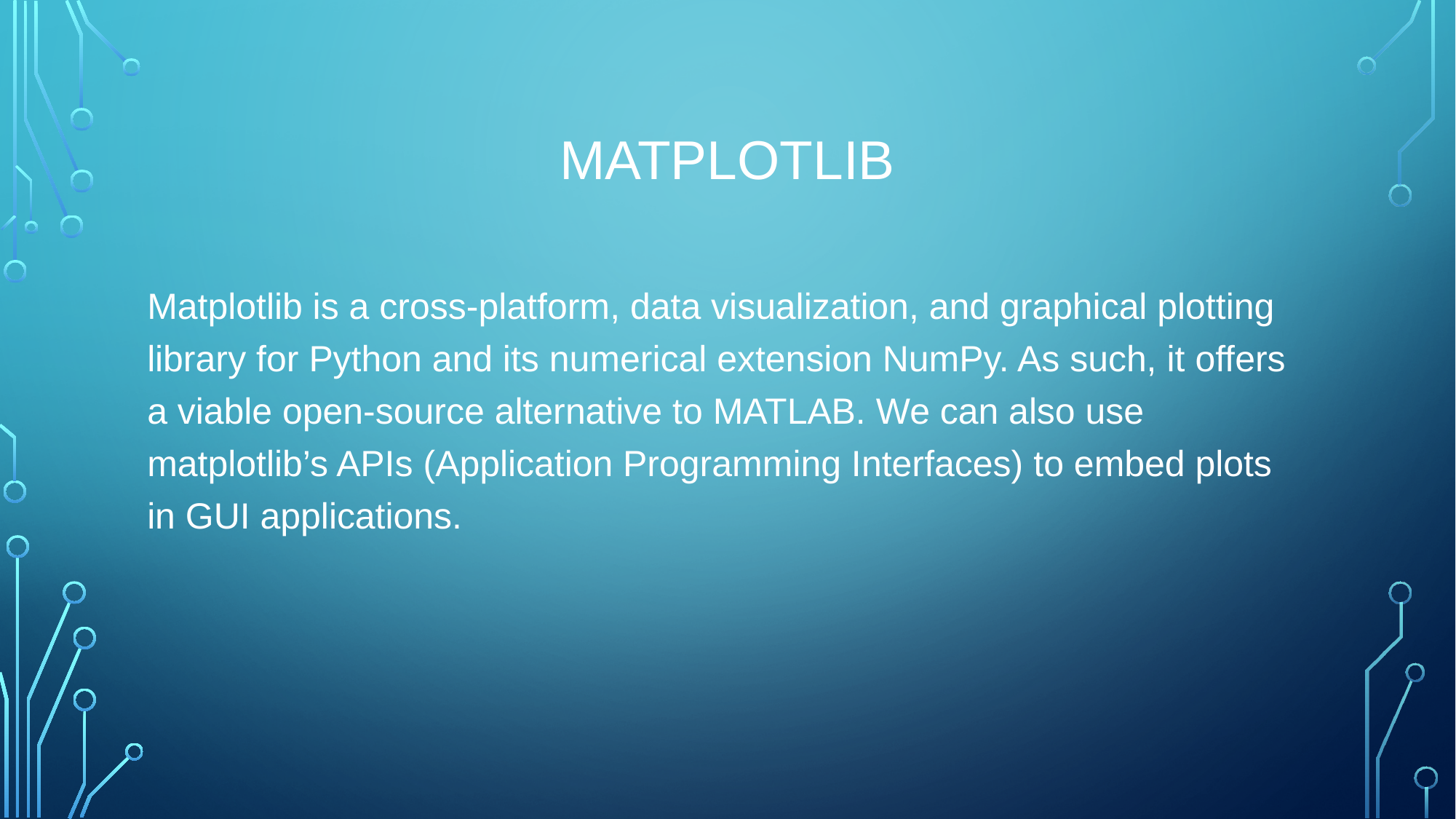

# Matplotlib
Matplotlib is a cross-platform, data visualization, and graphical plotting library for Python and its numerical extension NumPy. As such, it offers a viable open-source alternative to MATLAB. We can also use matplotlib’s APIs (Application Programming Interfaces) to embed plots in GUI applications.